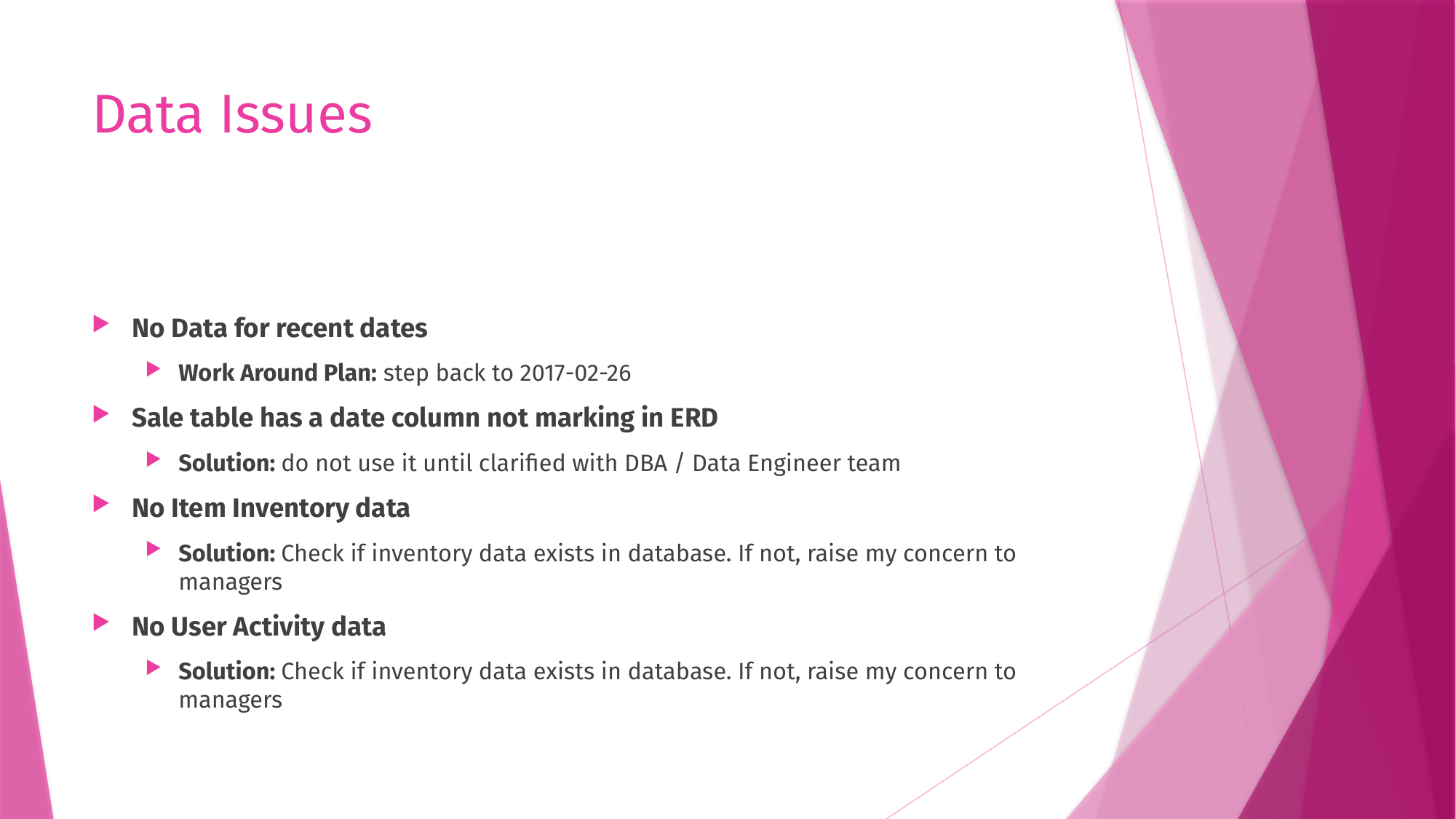

# Data Issues

No Data for recent dates
Work Around Plan: step back to 2017-02-26
Sale table has a date column not marking in ERD
Solution: do not use it until clarified with DBA / Data Engineer team
No Item Inventory data
Solution: Check if inventory data exists in database. If not, raise my concern to managers
No User Activity data
Solution: Check if inventory data exists in database. If not, raise my concern to managers